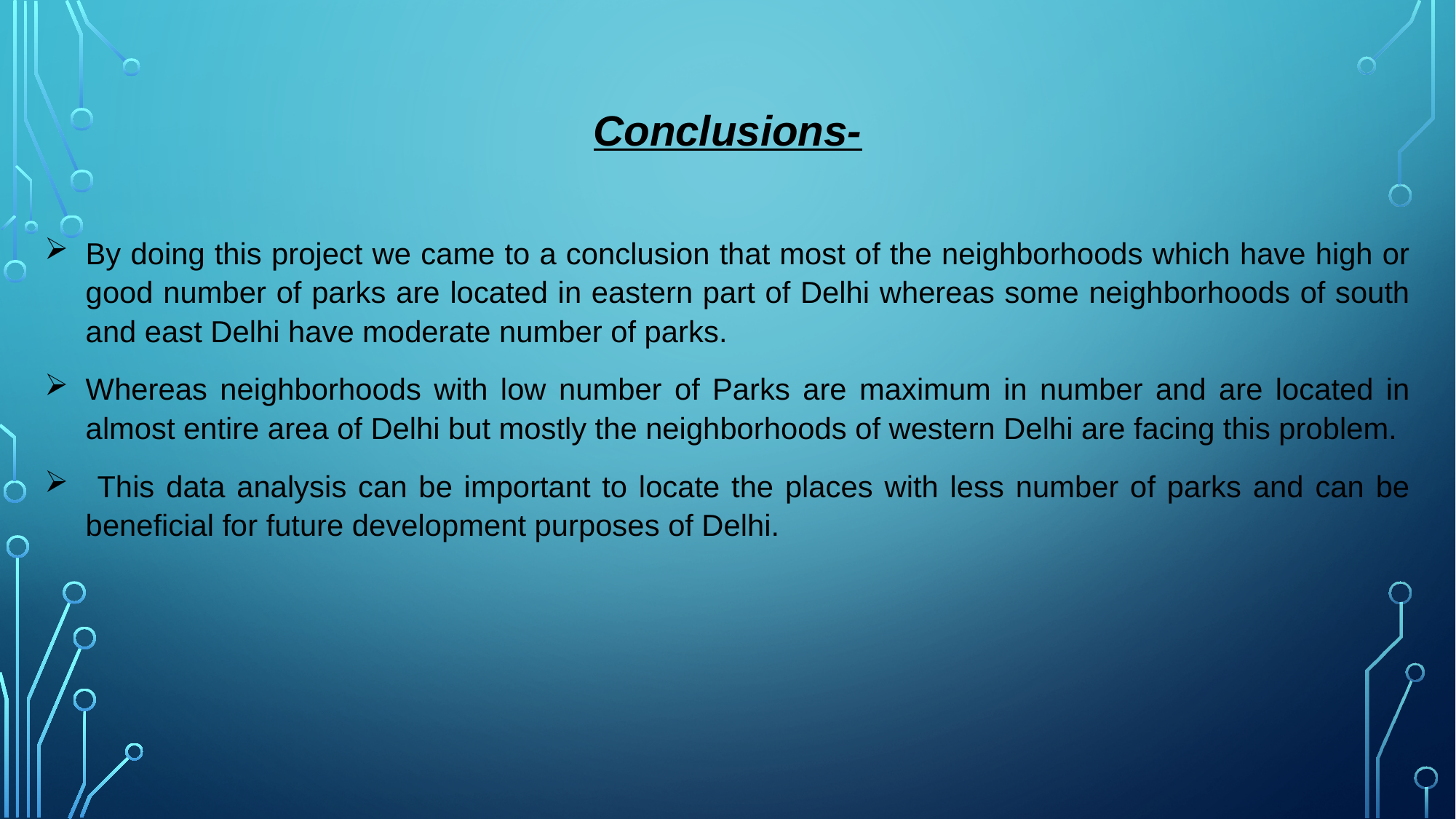

Conclusions-

By doing this project we came to a conclusion that most of the neighborhoods which have high or good number of parks are located in eastern part of Delhi whereas some neighborhoods of south and east Delhi have moderate number of parks.
Whereas neighborhoods with low number of Parks are maximum in number and are located in almost entire area of Delhi but mostly the neighborhoods of western Delhi are facing this problem.
 This data analysis can be important to locate the places with less number of parks and can be beneficial for future development purposes of Delhi.